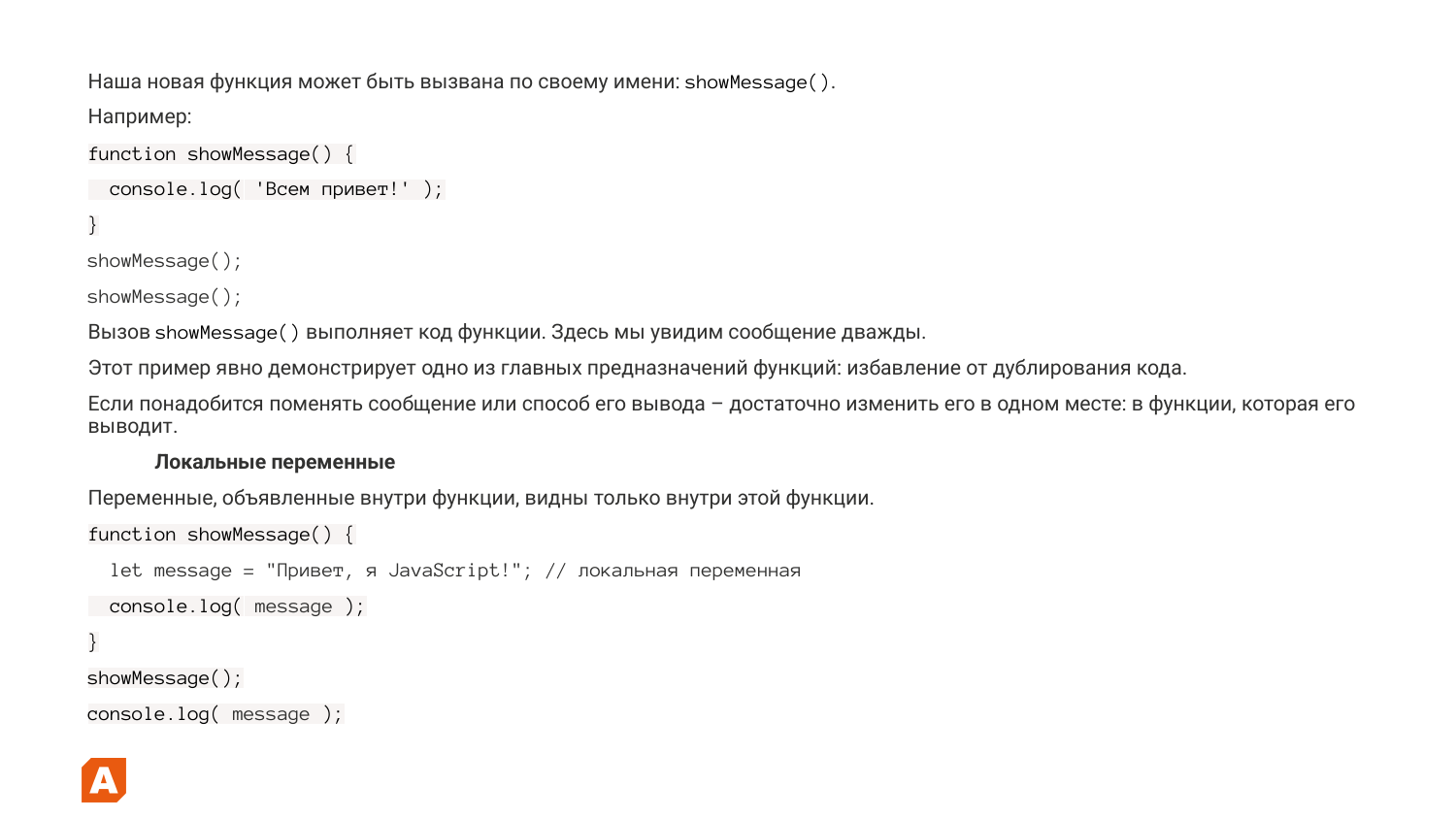

Наша новая функция может быть вызвана по своему имени: showMessage().
Например:
function showMessage() {
  console.log( 'Всем привет!' );
}
showMessage();
showMessage();
Вызов showMessage() выполняет код функции. Здесь мы увидим сообщение дважды.
Этот пример явно демонстрирует одно из главных предназначений функций: избавление от дублирования кода.
Если понадобится поменять сообщение или способ его вывода – достаточно изменить его в одном месте: в функции, которая его выводит.
Локальные переменные
Переменные, объявленные внутри функции, видны только внутри этой функции.
function showMessage() {
  let message = "Привет, я JavaScript!"; // локальная переменная
  console.log( message );
}
showMessage();
console.log( message );